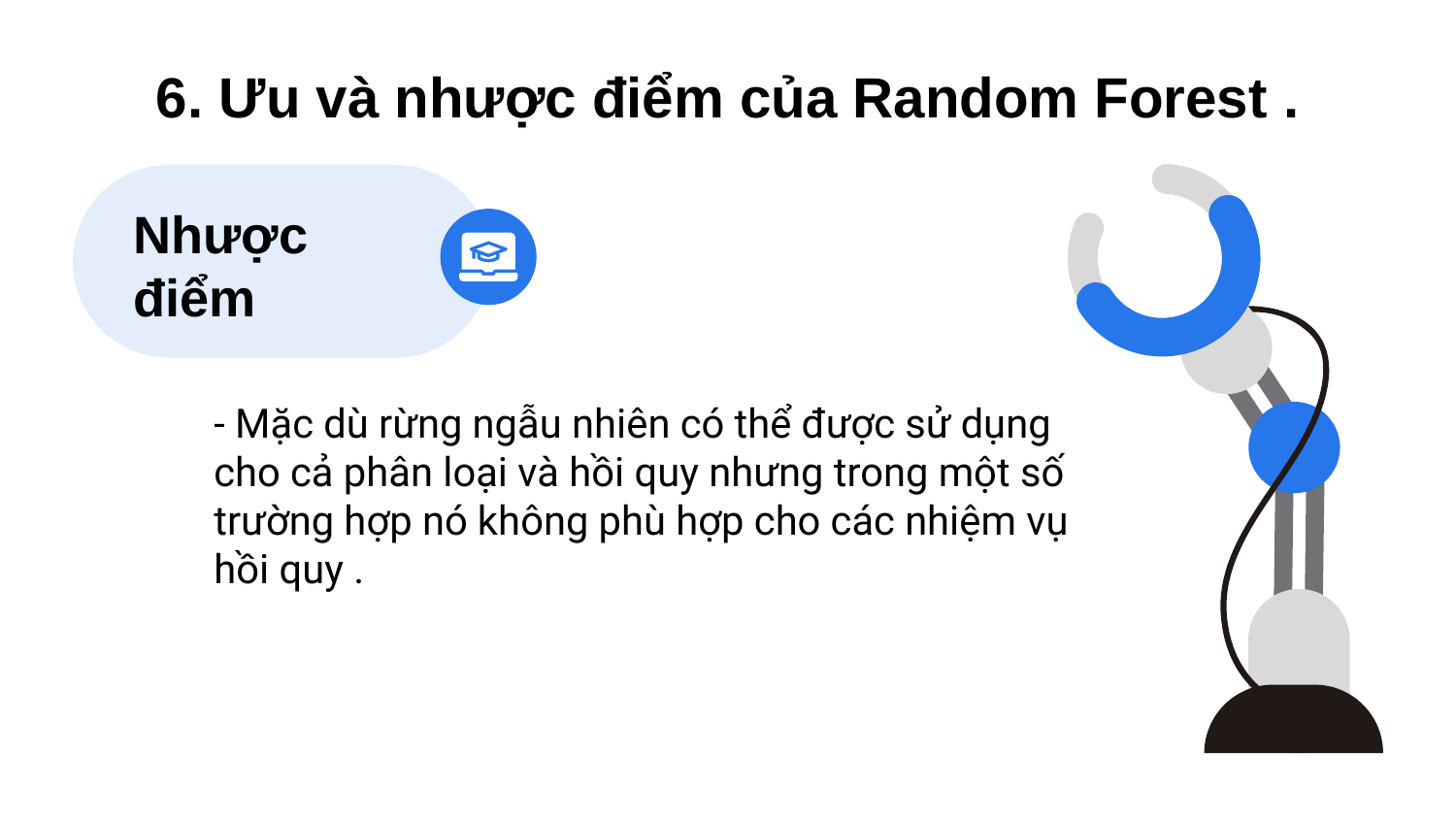

# 6. Ưu và nhược điểm của Random Forest .

Nhược điểm
- Mặc dù rừng ngẫu nhiên có thể được sử dụng cho cả phân loại và hồi quy nhưng trong một số trường hợp nó không phù hợp cho các nhiệm vụ hồi quy .